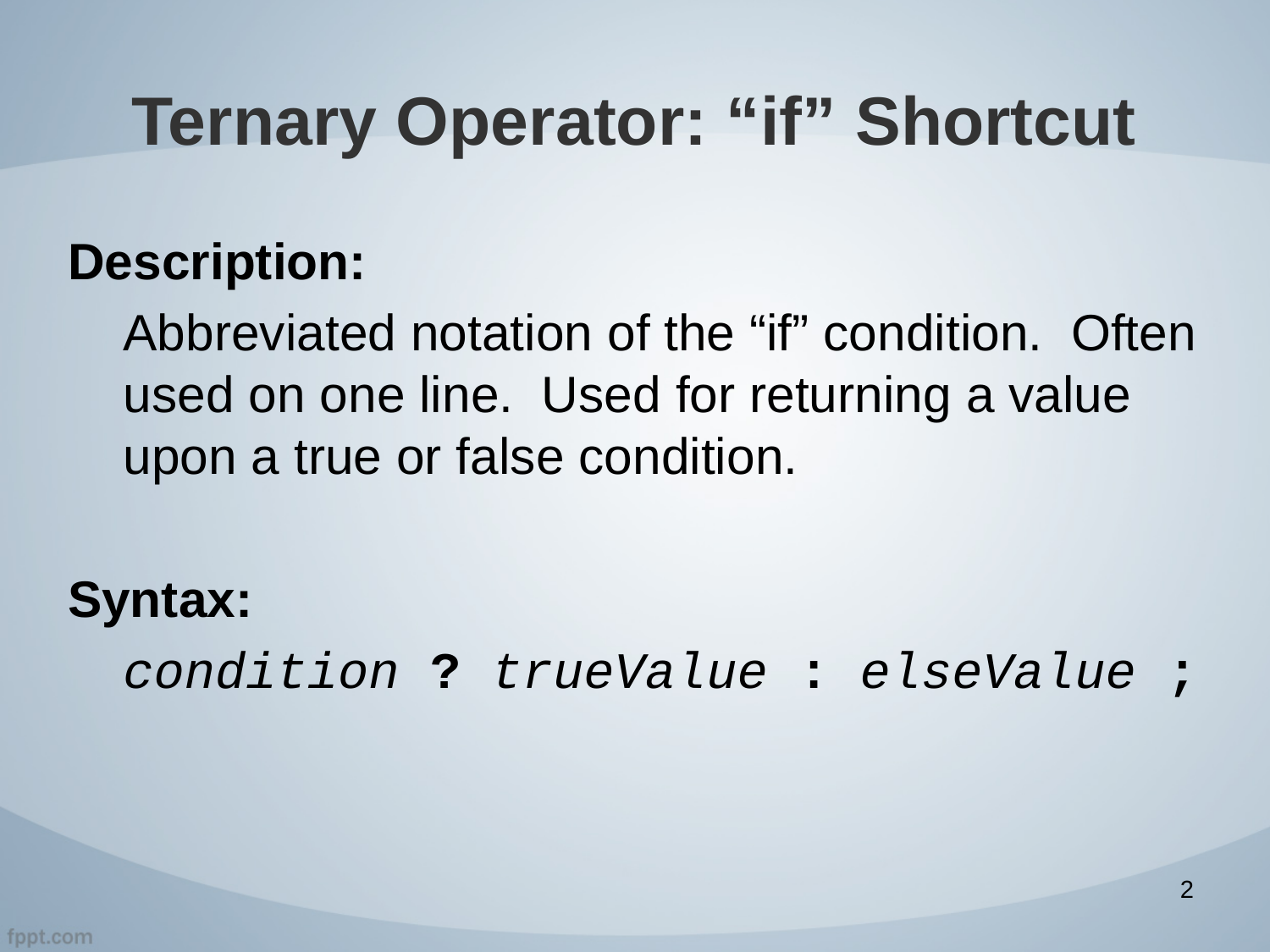

# Ternary Operator: “if” Shortcut
Description:
Abbreviated notation of the “if” condition.  Often used on one line.  Used for returning a value upon a true or false condition.

Syntax:
condition ? trueValue : elseValue ;
2